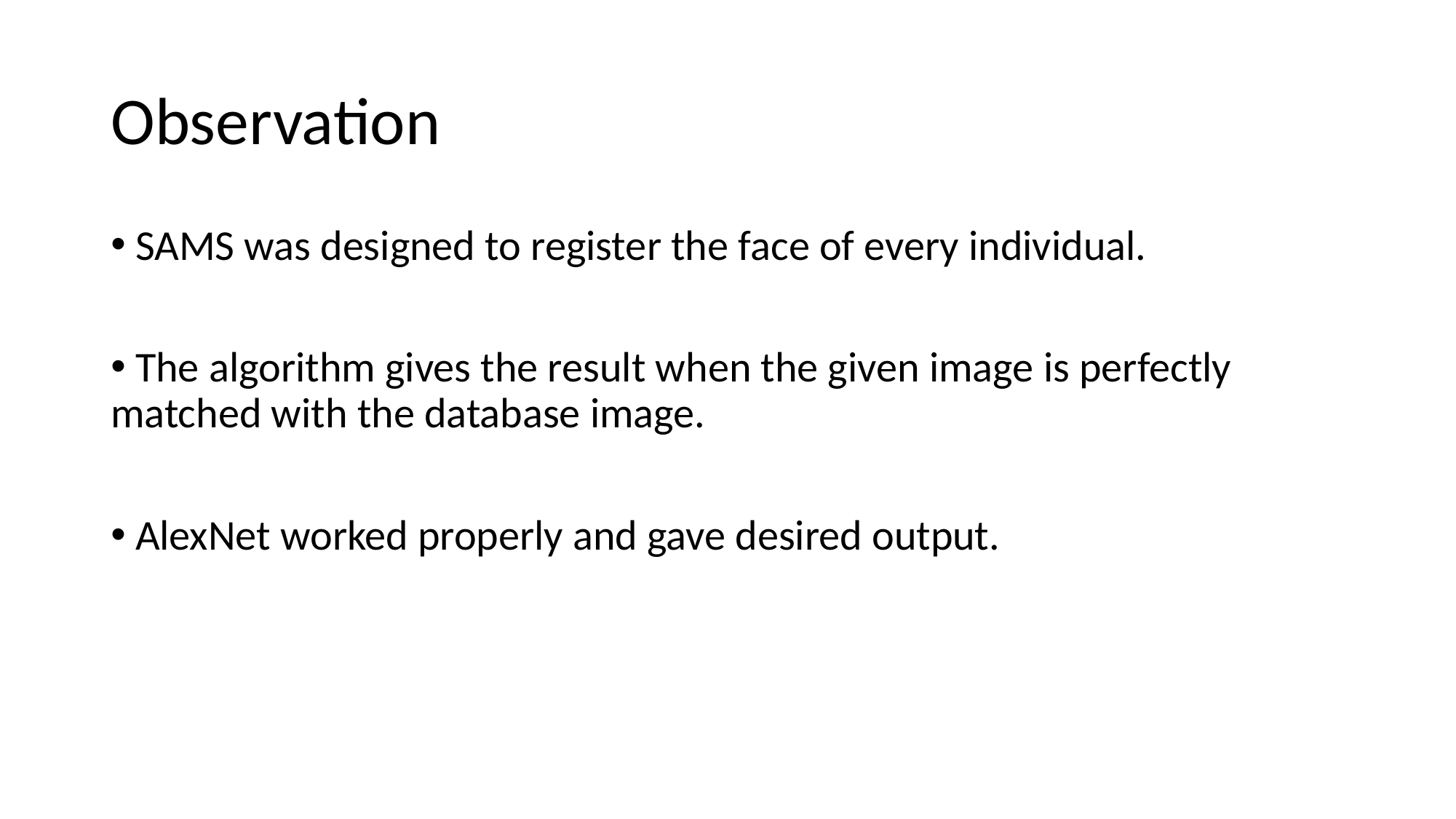

# Observation
 SAMS was designed to register the face of every individual.

 The algorithm gives the result when the given image is perfectly   matched with the database image.

 AlexNet worked properly and gave desired output.